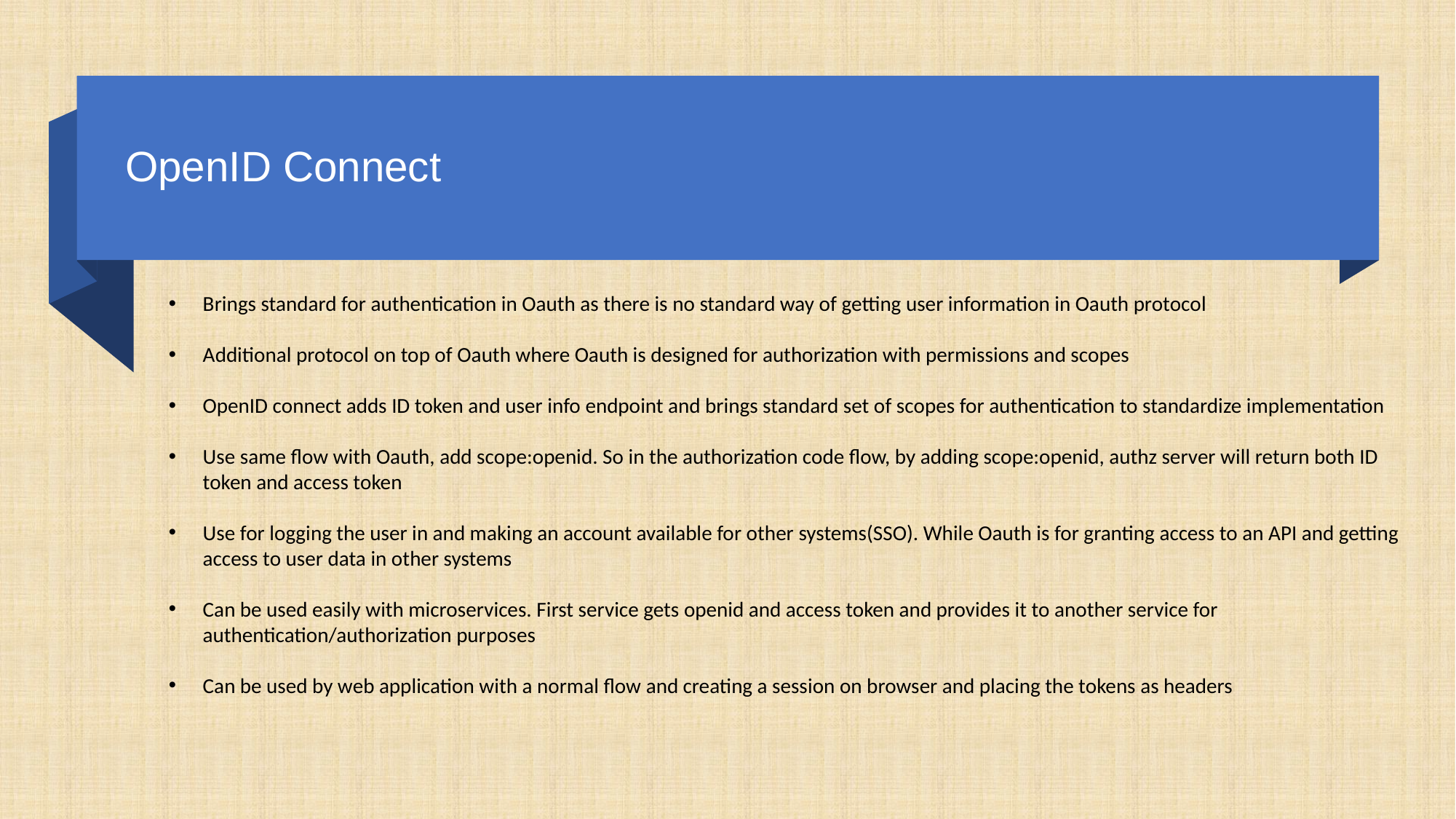

# OpenID Connect

Brings standard for authentication in Oauth as there is no standard way of getting user information in Oauth protocol

Additional protocol on top of Oauth where Oauth is designed for authorization with permissions and scopes

OpenID connect adds ID token and user info endpoint and brings standard set of scopes for authentication to standardize implementation

Use same flow with Oauth, add scope:openid. So in the authorization code flow, by adding scope:openid, authz server will return both ID token and access token

Use for logging the user in and making an account available for other systems(SSO). While Oauth is for granting access to an API and getting access to user data in other systems

Can be used easily with microservices. First service gets openid and access token and provides it to another service for authentication/authorization purposes

Can be used by web application with a normal flow and creating a session on browser and placing the tokens as headers